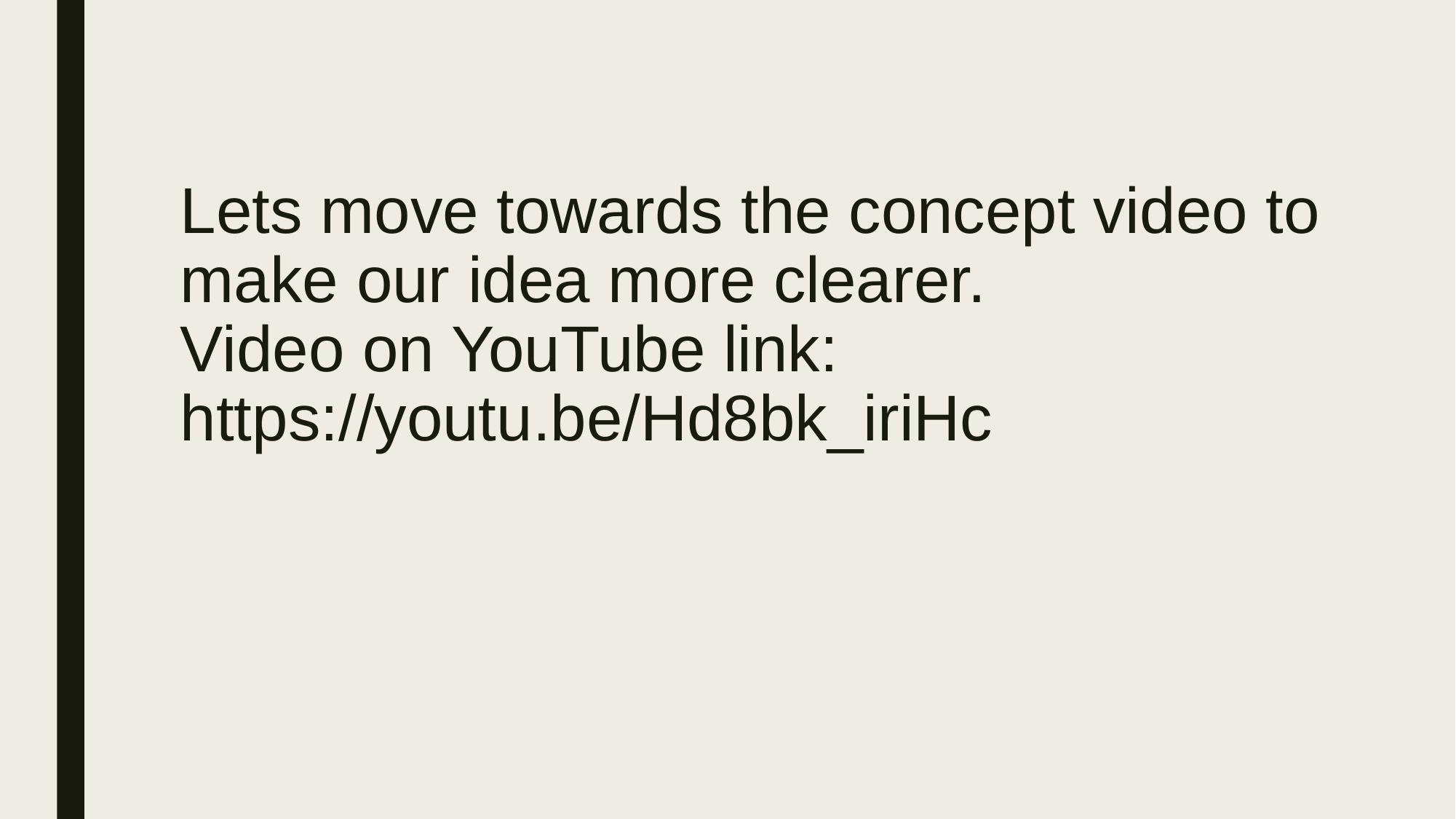

# Lets move towards the concept video to make our idea more clearer. Video on YouTube link: https://youtu.be/Hd8bk_iriHc